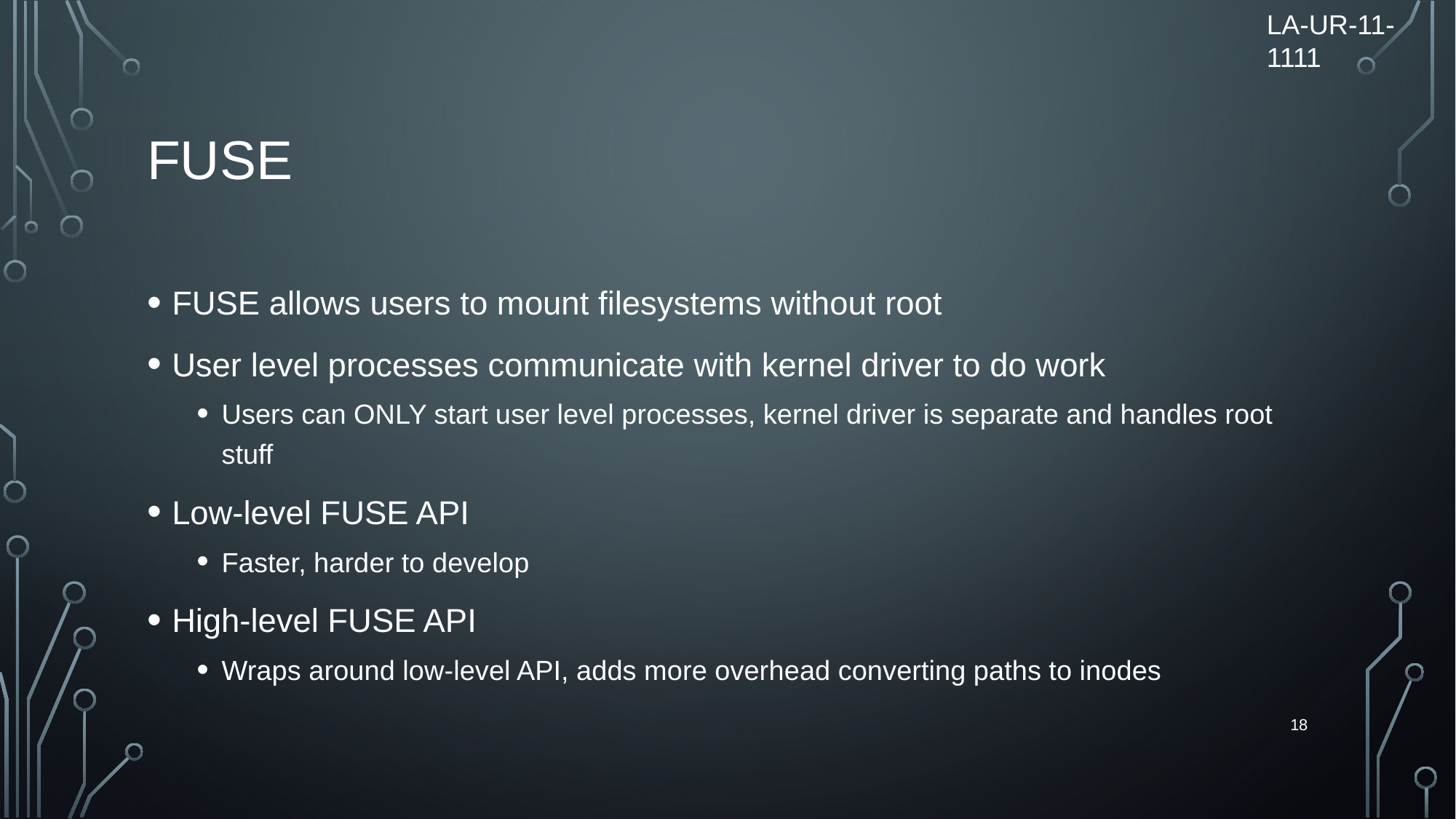

LA-UR-11-1111
# FUSE
FUSE allows users to mount filesystems without root
User level processes communicate with kernel driver to do work
Users can ONLY start user level processes, kernel driver is separate and handles root stuff
Low-level FUSE API
Faster, harder to develop
High-level FUSE API
Wraps around low-level API, adds more overhead converting paths to inodes
18